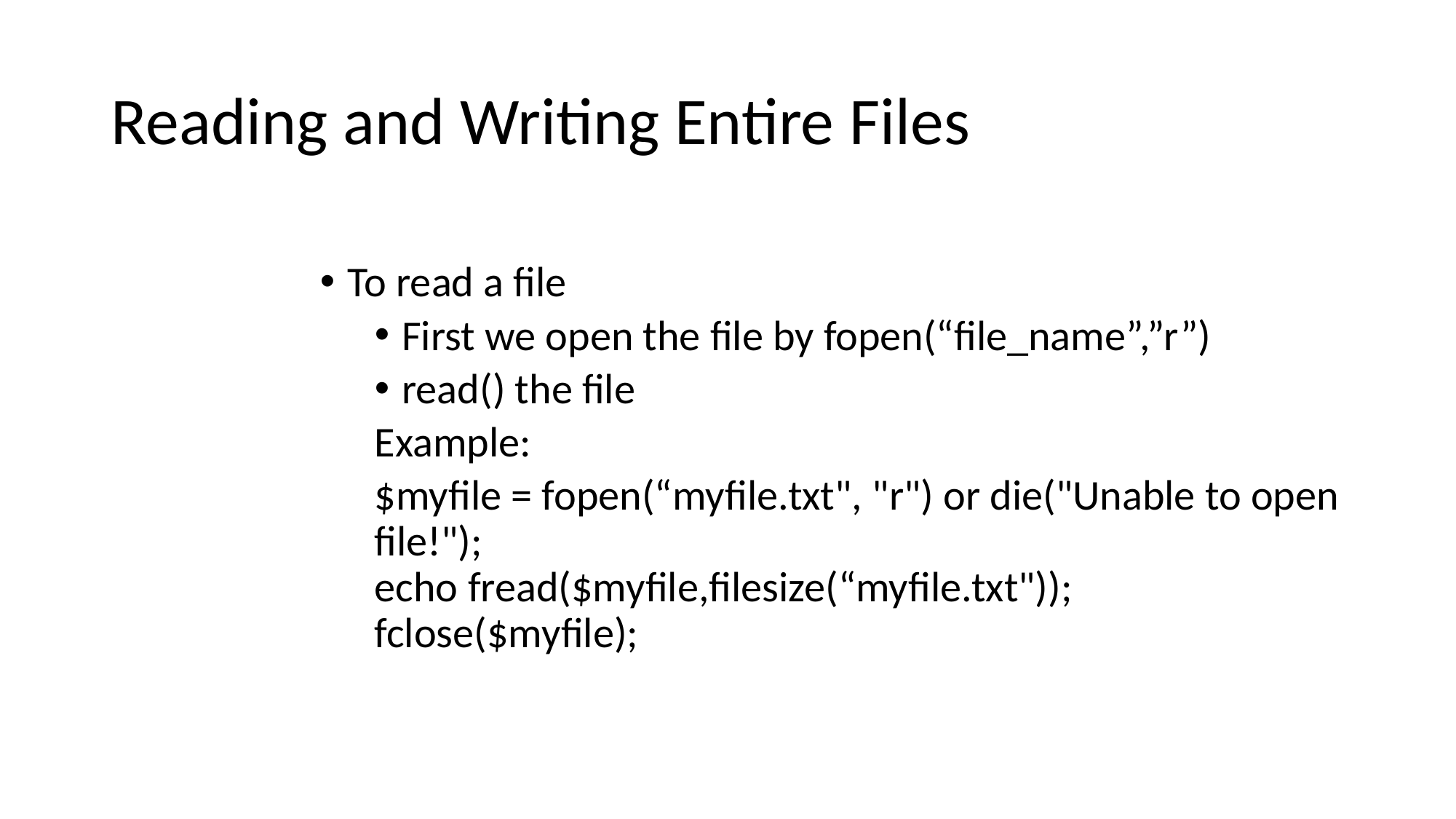

# Reading and Writing Entire Files
To read a file
First we open the file by fopen(“file_name”,”r”)
read() the file
Example:
$myfile = fopen(“myfile.txt", "r") or die("Unable to open file!");
echo fread($myfile,filesize(“myfile.txt"));
fclose($myfile);